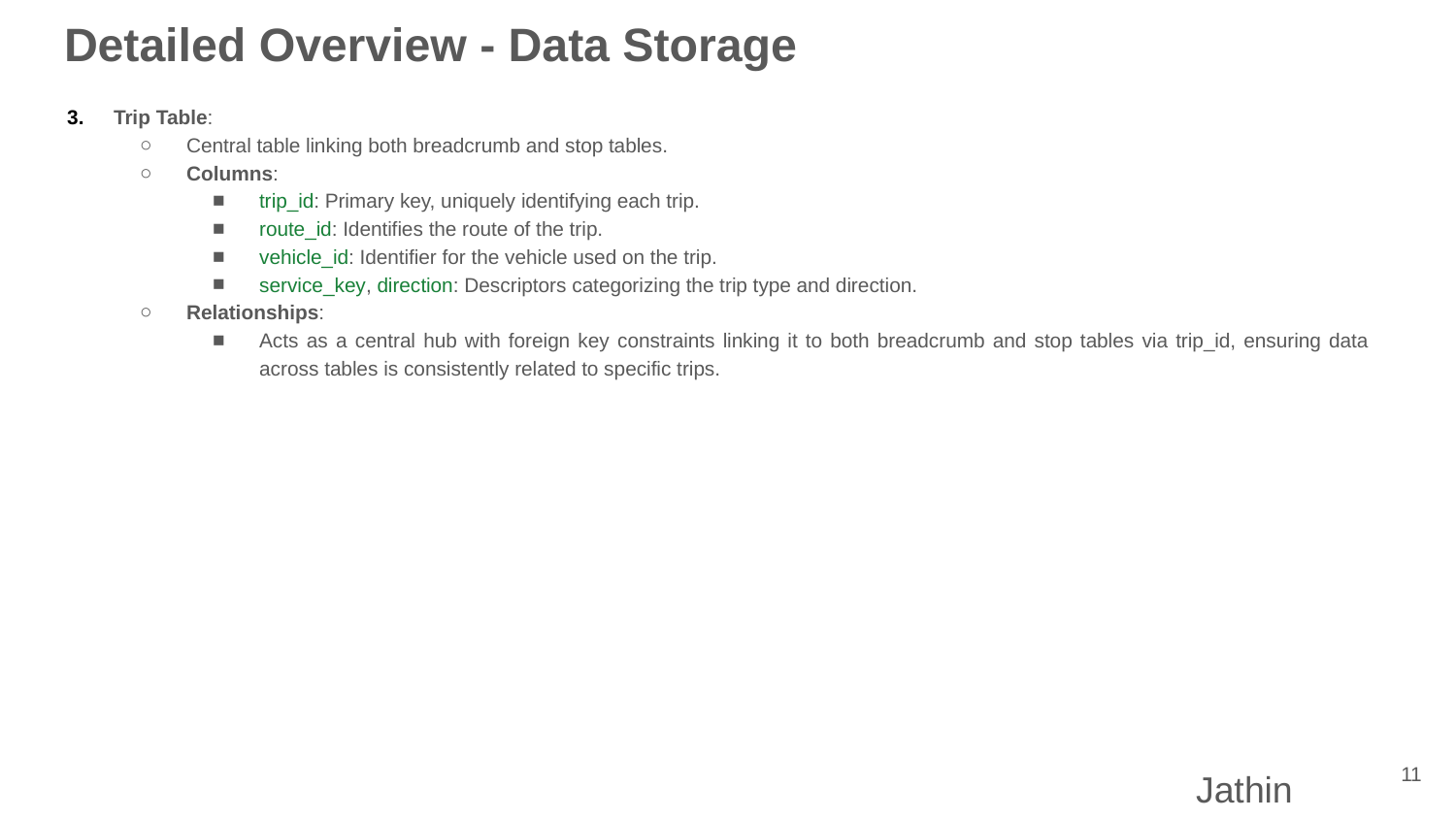

# Detailed Overview - Data Storage
Trip Table:
Central table linking both breadcrumb and stop tables.
Columns:
trip_id: Primary key, uniquely identifying each trip.
route_id: Identifies the route of the trip.
vehicle_id: Identifier for the vehicle used on the trip.
service_key, direction: Descriptors categorizing the trip type and direction.
Relationships:
Acts as a central hub with foreign key constraints linking it to both breadcrumb and stop tables via trip_id, ensuring data across tables is consistently related to specific trips.

11
Jathin